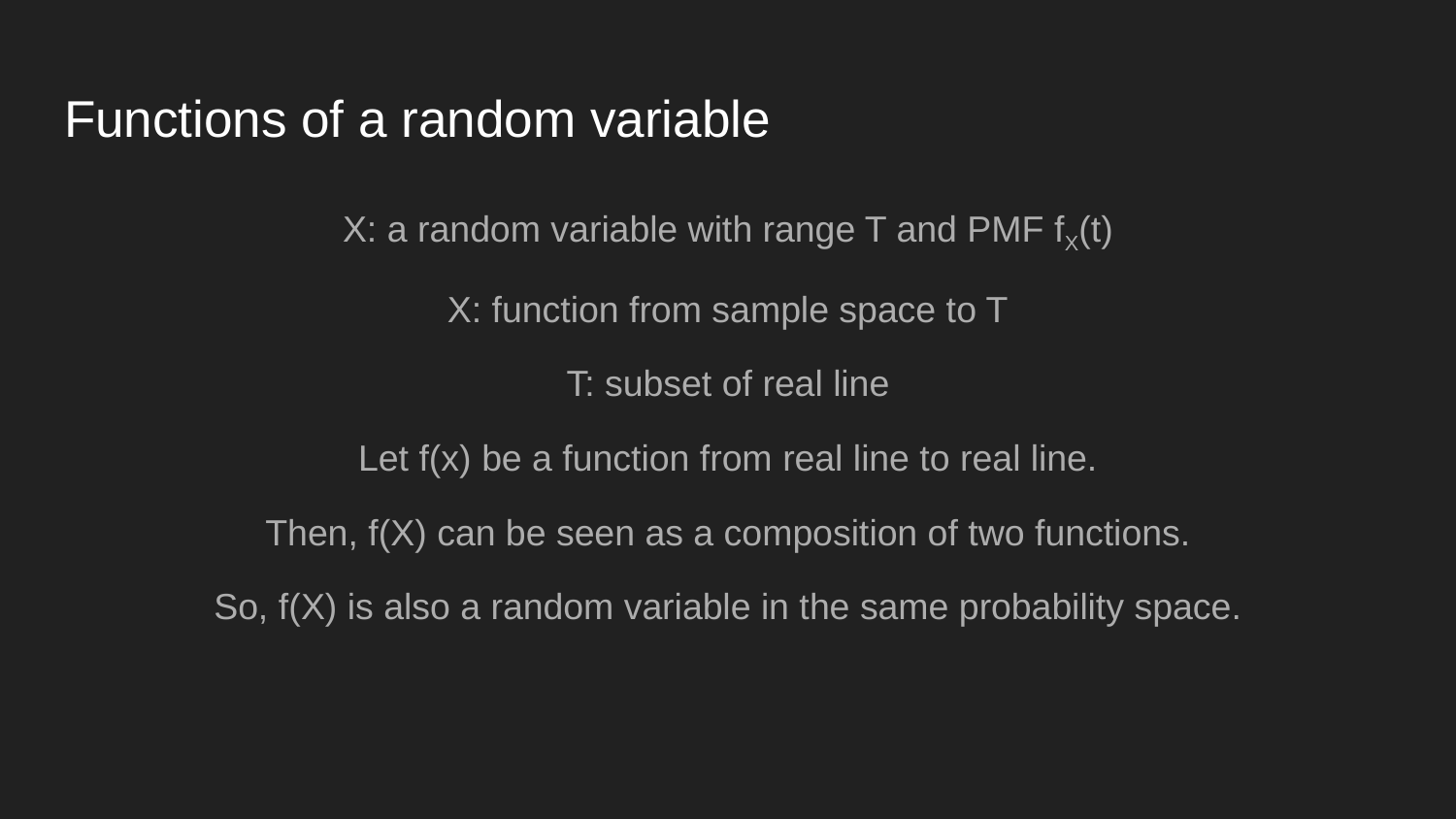

# Functions of a random variable
X: a random variable with range T and PMF fX(t)
X: function from sample space to T
T: subset of real line
Let f(x) be a function from real line to real line.
Then, f(X) can be seen as a composition of two functions.
So, f(X) is also a random variable in the same probability space.